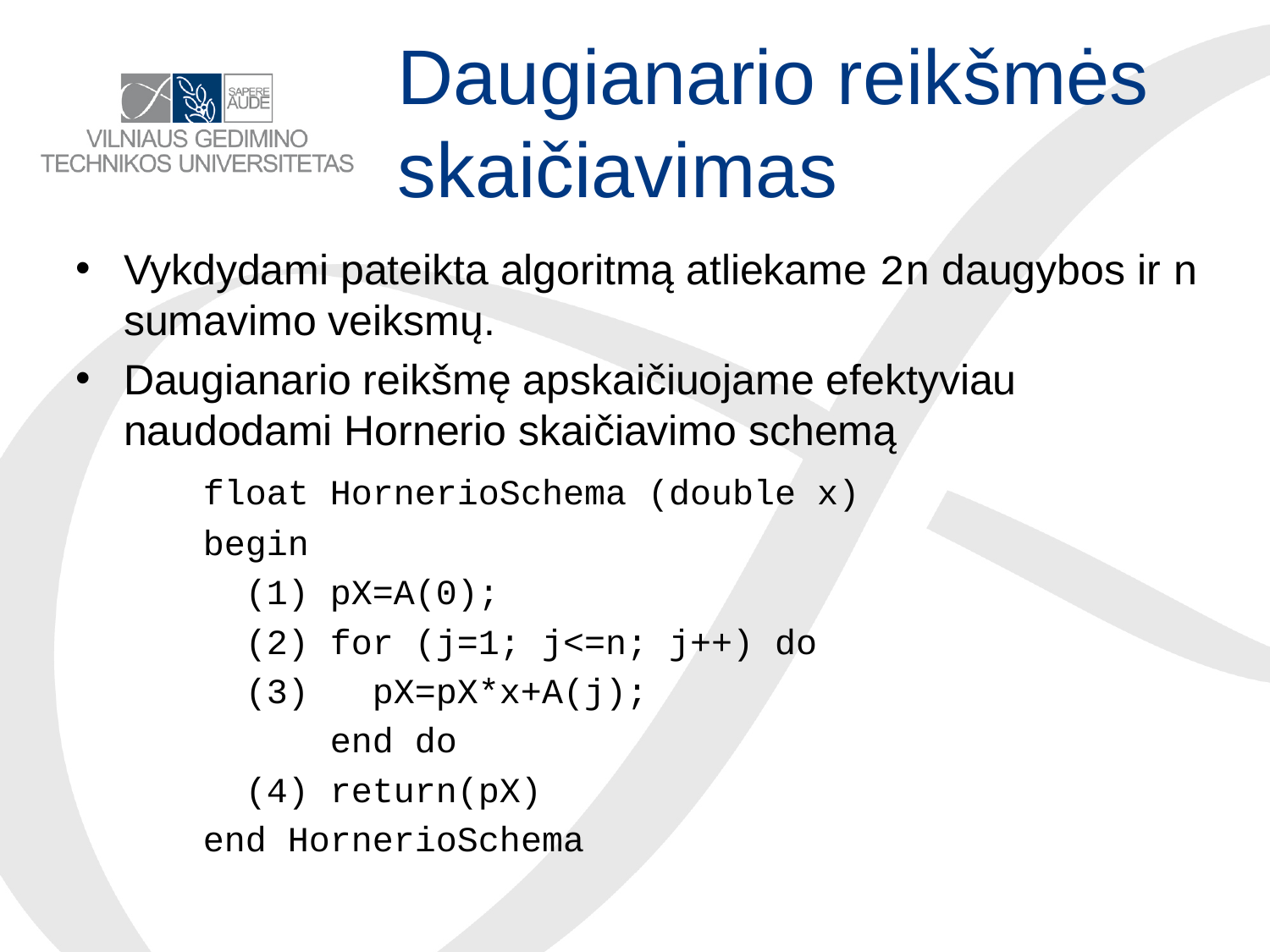

# Daugianario reikšmės skaičiavimas
Vykdydami pateikta algoritmą atliekame 2n daugybos ir n sumavimo veiksmų.
Daugianario reikšmę apskaičiuojame efektyviau naudodami Hornerio skaičiavimo schemą
	float HornerioSchema (double x)
	begin
	  (1) pX=A(0);
	  (2) for (j=1; j<=n; j++) do
	  (3)   pX=pX*x+A(j);
	      end do
	  (4) return(pX)
	end HornerioSchema